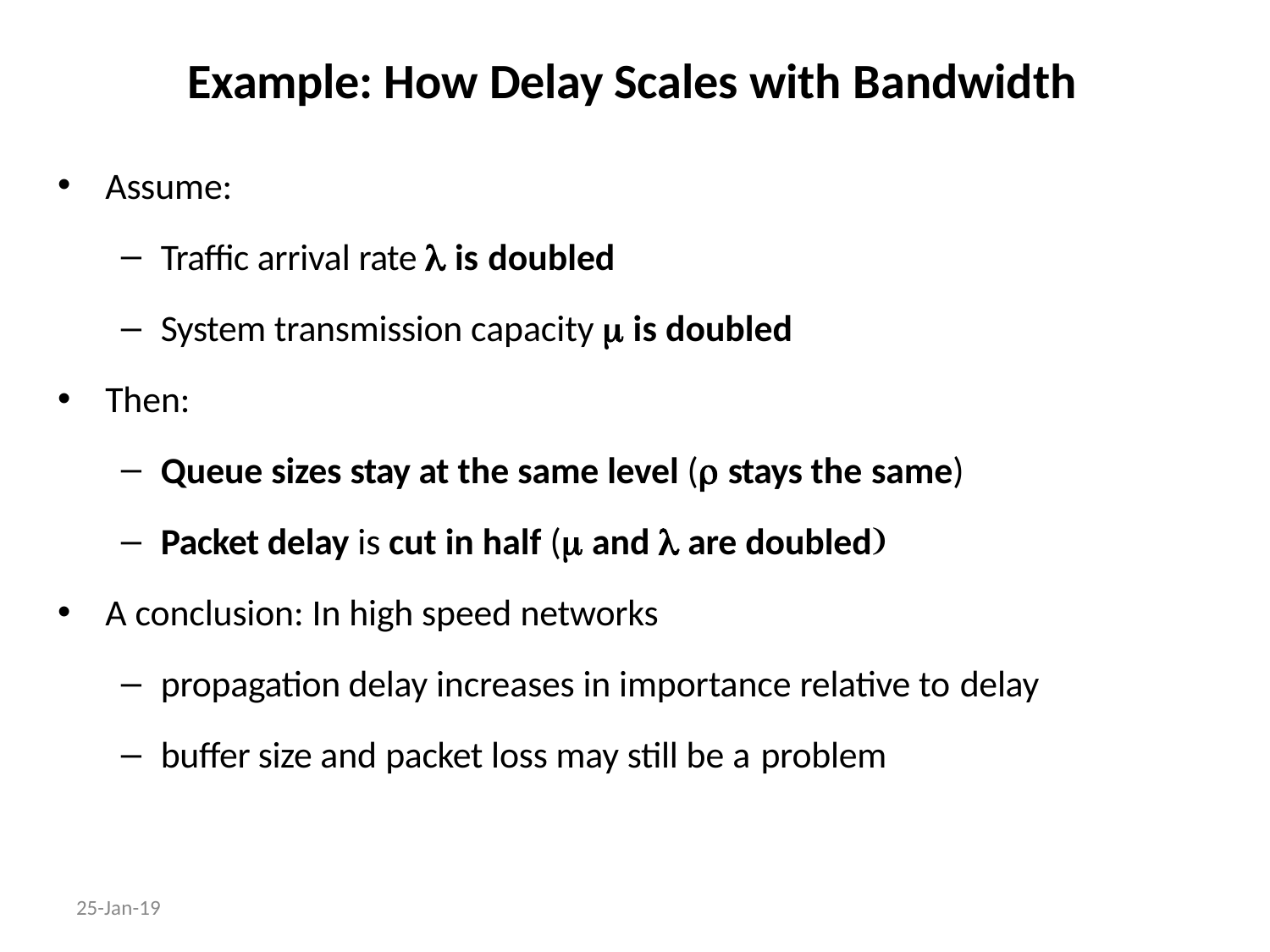

# Example: How Delay Scales with Bandwidth
Assume:
Traffic arrival rate λ is doubled
System transmission capacity μ is doubled
Then:
Queue sizes stay at the same level (ρ stays the same)
Packet delay is cut in half (μ and λ are doubled)
A conclusion: In high speed networks
propagation delay increases in importance relative to delay
buffer size and packet loss may still be a problem
25-Jan-19